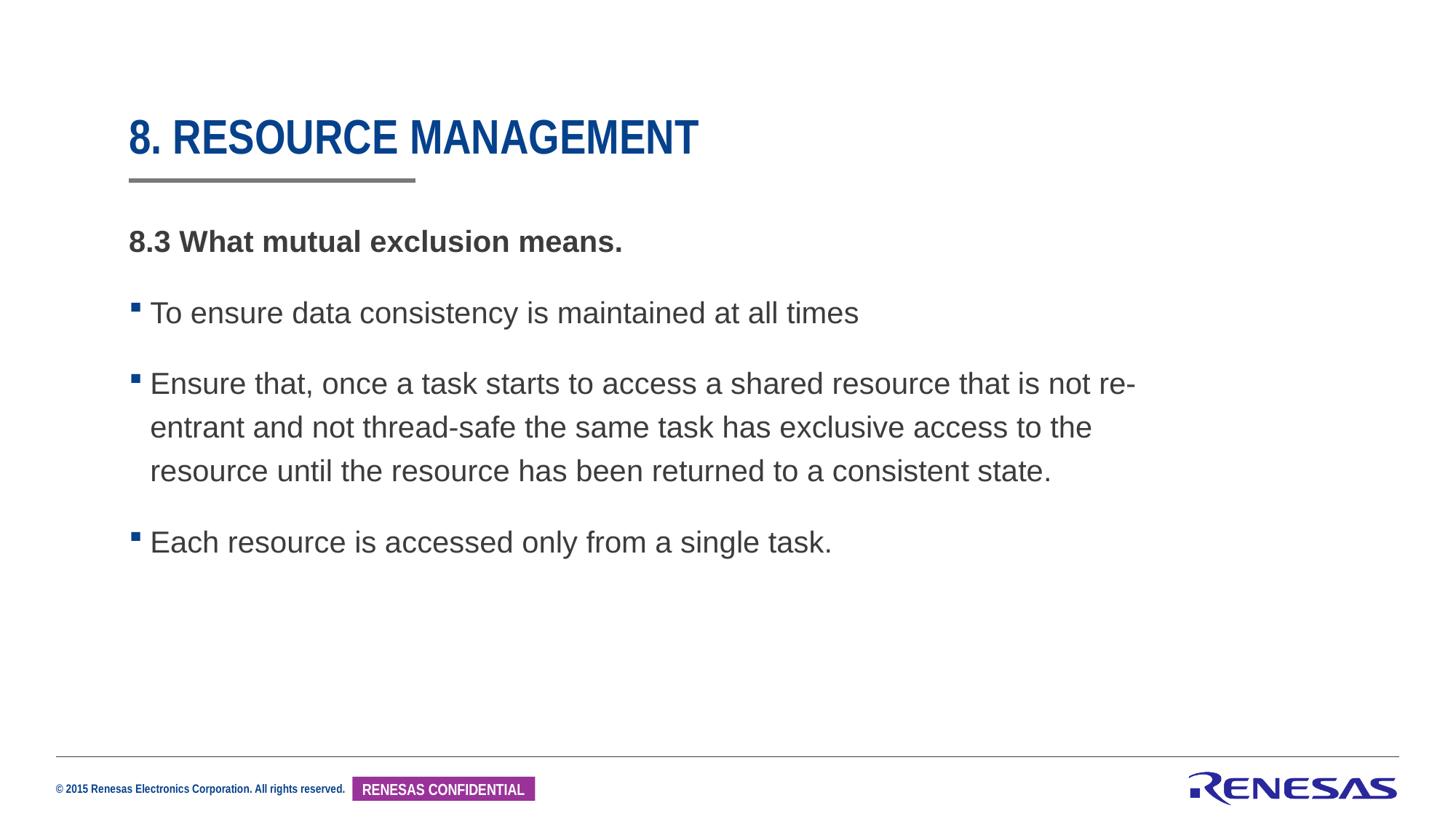

# 8. RESOURCE MANAGEMENT
8.3 What mutual exclusion means.
To ensure data consistency is maintained at all times
Ensure that, once a task starts to access a shared resource that is not re-entrant and not thread-safe the same task has exclusive access to the resource until the resource has been returned to a consistent state.
Each resource is accessed only from a single task.